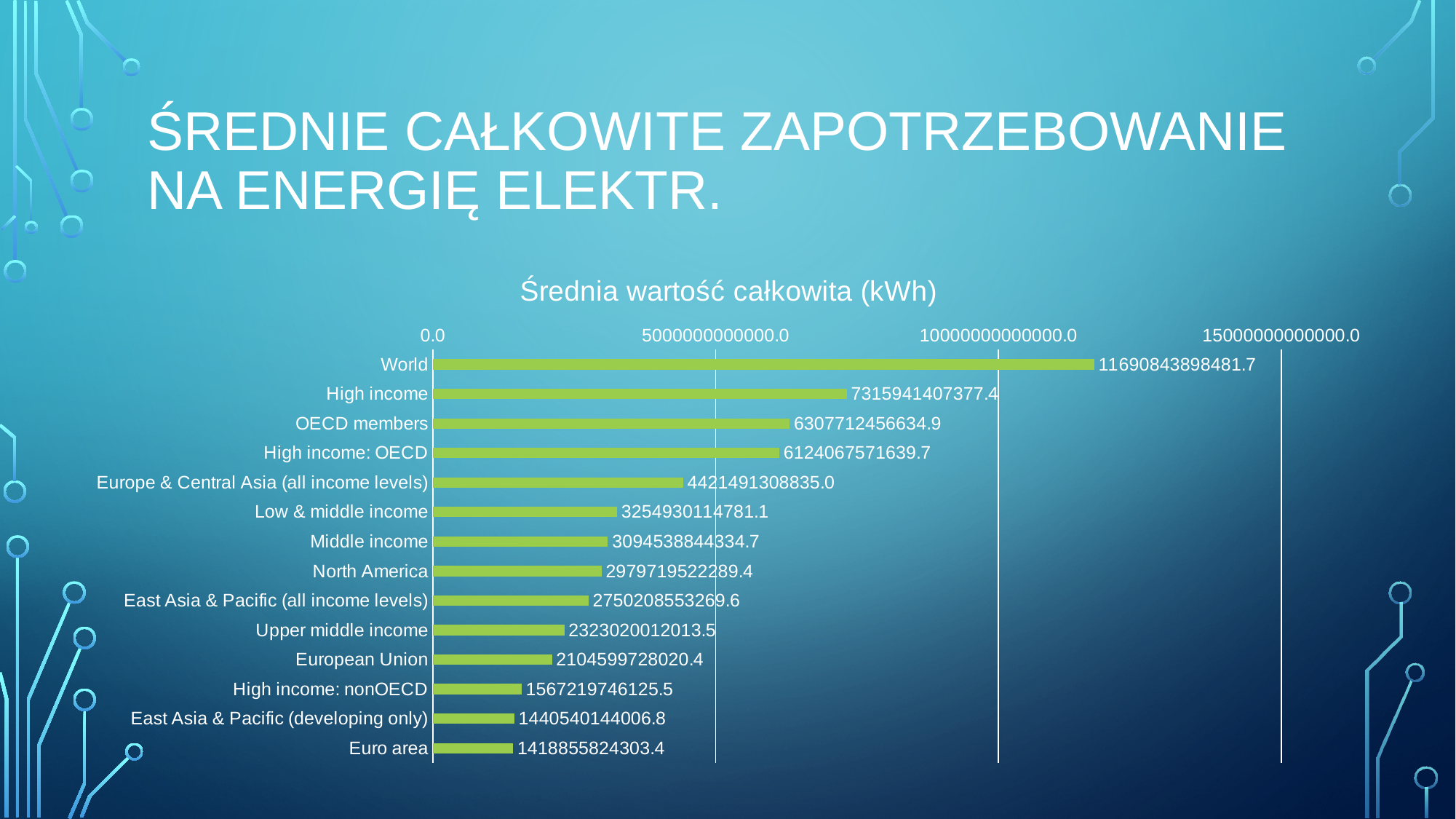

# Średnie całkowite zapotrzebowanie na energię elektr.

### Chart: Średnia wartość całkowita (kWh)

| Category | Wartość |
|---|---|
| World | 11690843898481.7 |
| High income | 7315941407377.4 |
| OECD members | 6307712456634.9 |
| High income: OECD | 6124067571639.7 |
| Europe & Central Asia (all income levels) | 4421491308835.0 |
| Low & middle income | 3254930114781.1 |
| Middle income | 3094538844334.7 |
| North America | 2979719522289.4 |
| East Asia & Pacific (all income levels) | 2750208553269.6 |
| Upper middle income | 2323020012013.5 |
| European Union | 2104599728020.4 |
| High income: nonOECD | 1567219746125.5 |
| East Asia & Pacific (developing only) | 1440540144006.8 |
| Euro area | 1418855824303.4 |